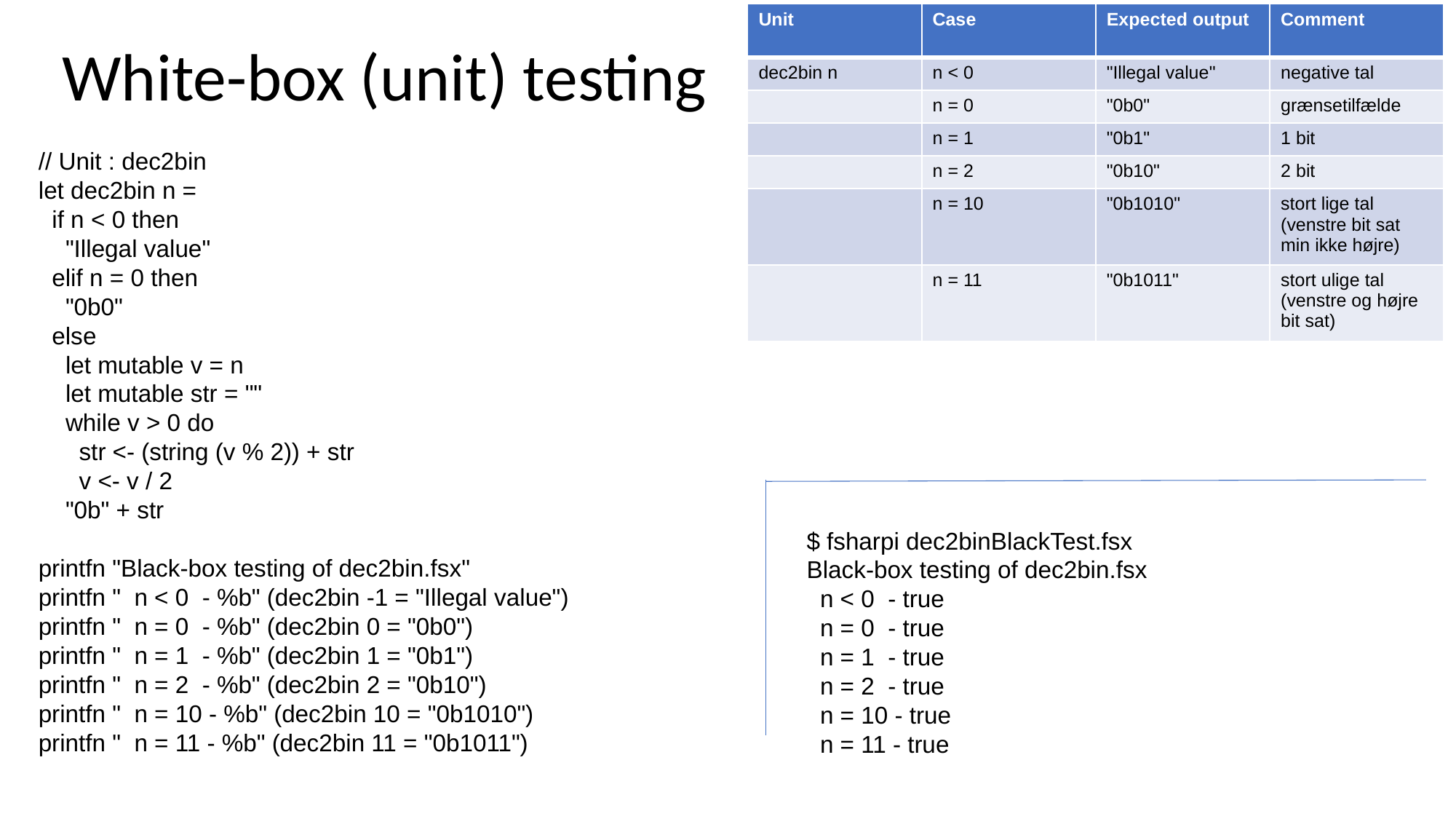

# White-box (unit) testing
| Unit | Case | Expected output | Comment |
| --- | --- | --- | --- |
| dec2bin n | n < 0 | "Illegal value" | negative tal |
|  | n = 0 | "0b0" | grænsetilfælde |
|  | n = 1 | "0b1" | 1 bit |
|  | n = 2 | "0b10" | 2 bit |
|  | n = 10 | "0b1010" | stort lige tal (venstre bit sat min ikke højre) |
|  | n = 11 | "0b1011" | stort ulige tal (venstre og højre bit sat) |
// Unit : dec2bin
let dec2bin n =
  if n < 0 then
    "Illegal value"
  elif n = 0 then
    "0b0"
  else
    let mutable v = n
    let mutable str = ""
    while v > 0 do
      str <- (string (v % 2)) + str
      v <- v / 2
    "0b" + str

printfn "Black-box testing of dec2bin.fsx"
printfn "  n < 0  - %b" (dec2bin -1 = "Illegal value")
printfn "  n = 0  - %b" (dec2bin 0 = "0b0")
printfn "  n = 1  - %b" (dec2bin 1 = "0b1")
printfn "  n = 2  - %b" (dec2bin 2 = "0b10")
printfn "  n = 10 - %b" (dec2bin 10 = "0b1010")
printfn "  n = 11 - %b" (dec2bin 11 = "0b1011")
$ fsharpi dec2binBlackTest.fsx
Black-box testing of dec2bin.fsx
  n < 0  - true
  n = 0  - true
  n = 1  - true
  n = 2  - true
  n = 10 - true
  n = 11 - true